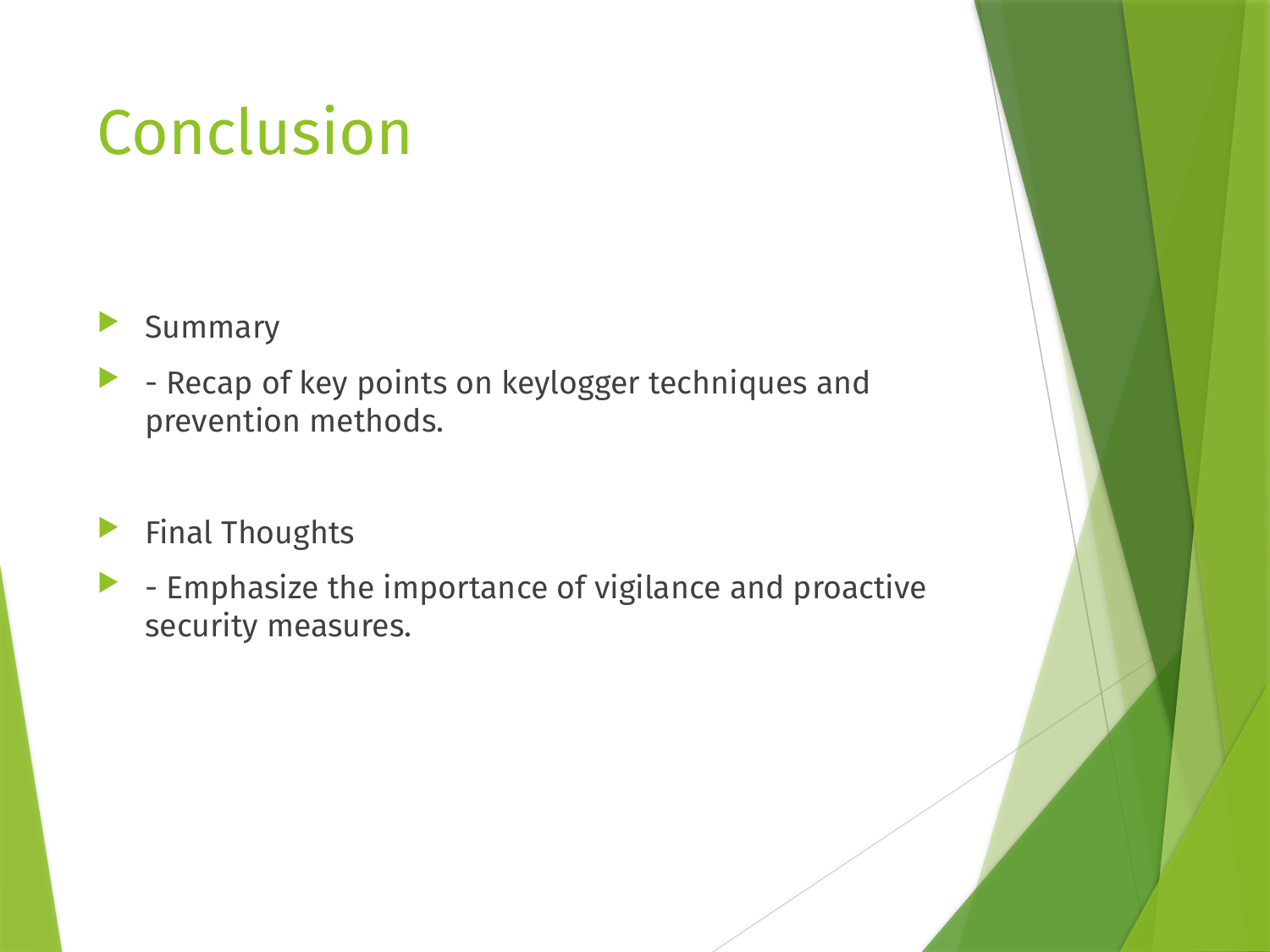

# Conclusion
Summary
- Recap of key points on keylogger techniques and prevention methods.

Final Thoughts
- Emphasize the importance of vigilance and proactive security measures.